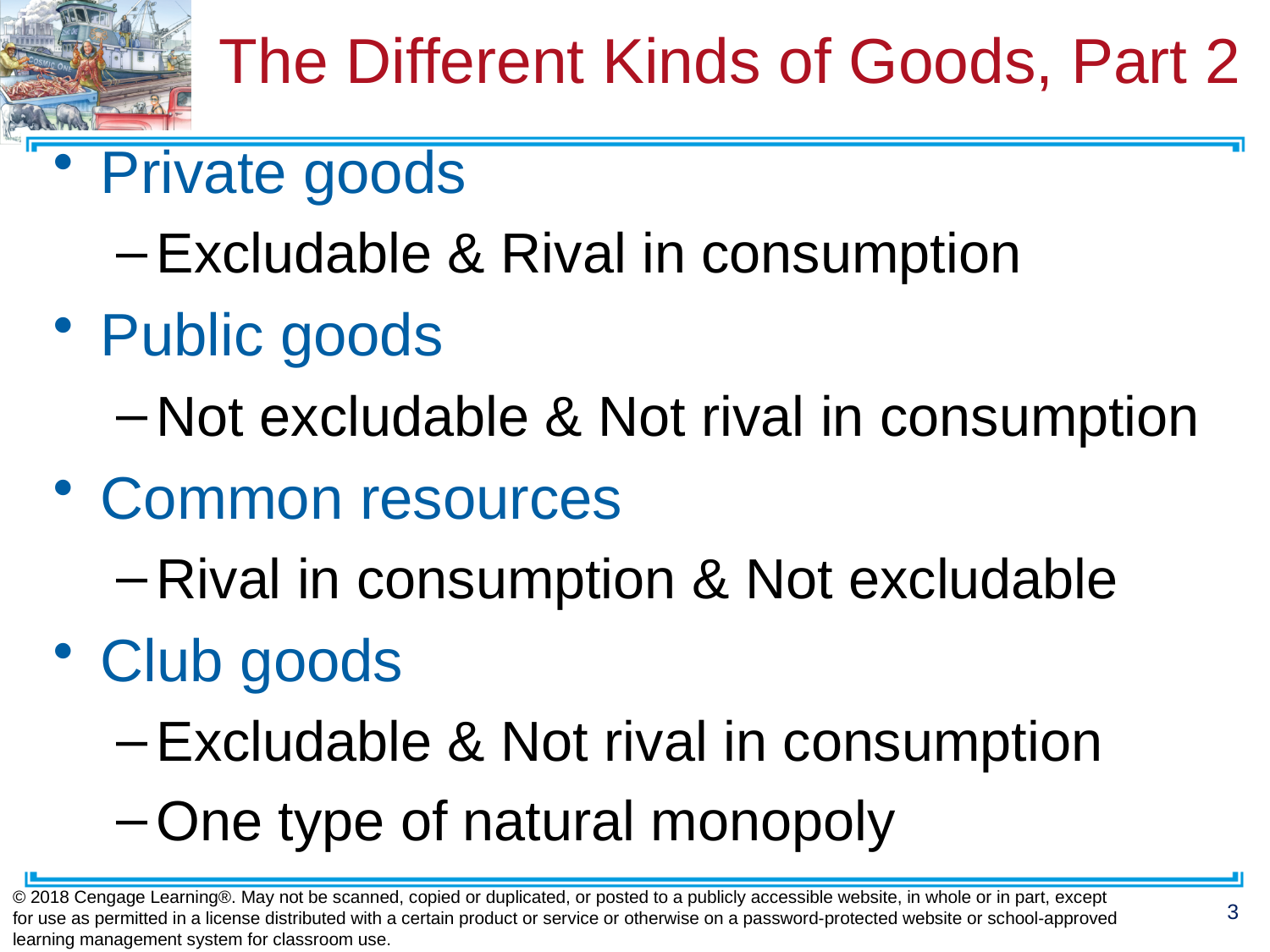

# The Different Kinds of Goods, Part 2
Private goods
Excludable & Rival in consumption
Public goods
Not excludable & Not rival in consumption
Common resources
Rival in consumption & Not excludable
Club goods
Excludable & Not rival in consumption
One type of natural monopoly
© 2018 Cengage Learning®. May not be scanned, copied or duplicated, or posted to a publicly accessible website, in whole or in part, except for use as permitted in a license distributed with a certain product or service or otherwise on a password-protected website or school-approved learning management system for classroom use.
3